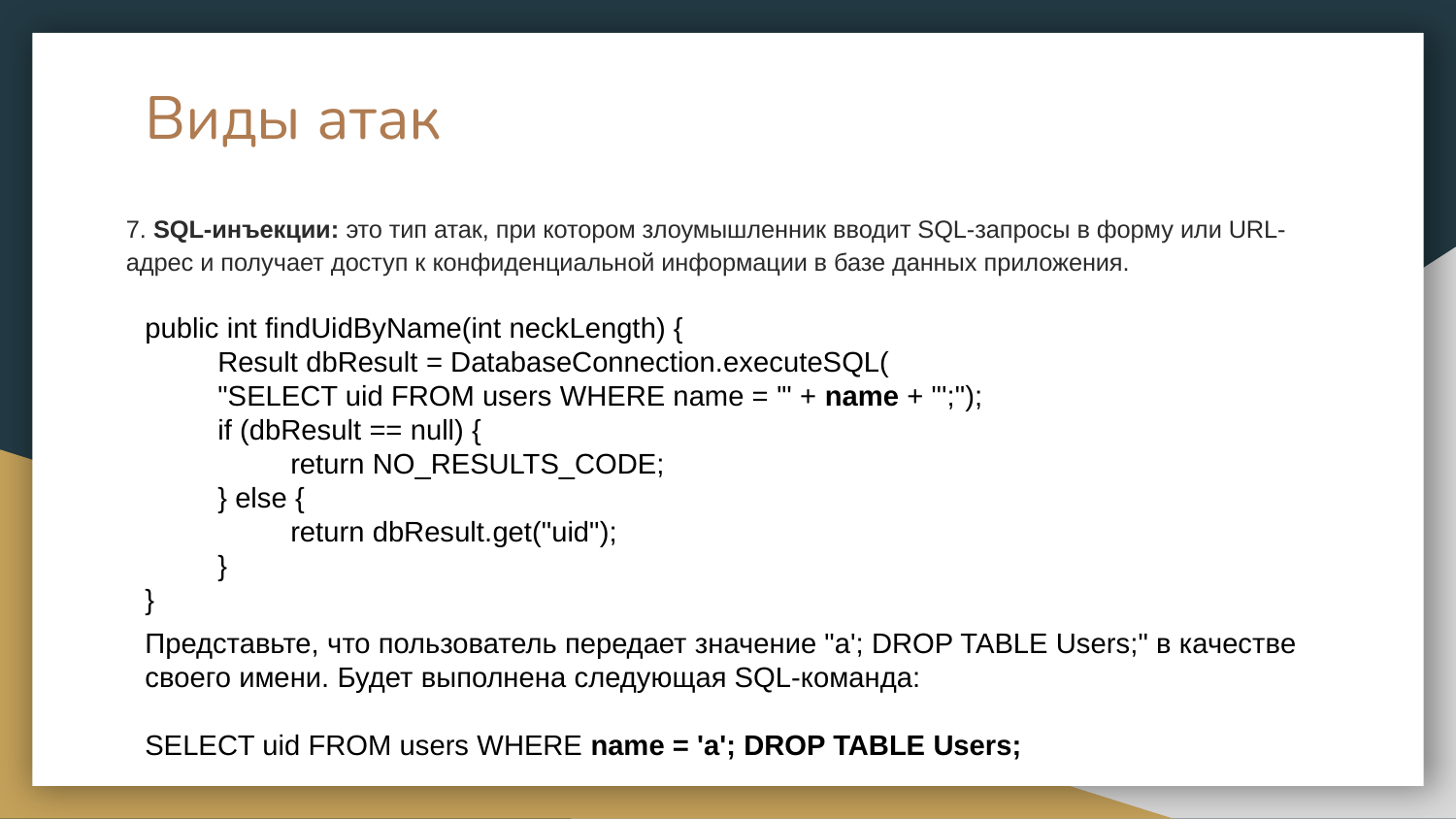

# Виды атак
7. SQL-инъекции: это тип атак, при котором злоумышленник вводит SQL-запросы в форму или URL-адрес и получает доступ к конфиденциальной информации в базе данных приложения.

public int findUidByName(int neckLength) {
Result dbResult = DatabaseConnection.executeSQL(
"SELECT uid FROM users WHERE name = '" + name + "';");
if (dbResult == null) {
return NO_RESULTS_CODE;
} else {
return dbResult.get("uid");
}
}
Представьте, что пользователь передает значение "a'; DROP TABLE Users;" в качестве своего имени. Будет выполнена следующая SQL-команда:

SELECT uid FROM users WHERE name = 'a'; DROP TABLE Users;